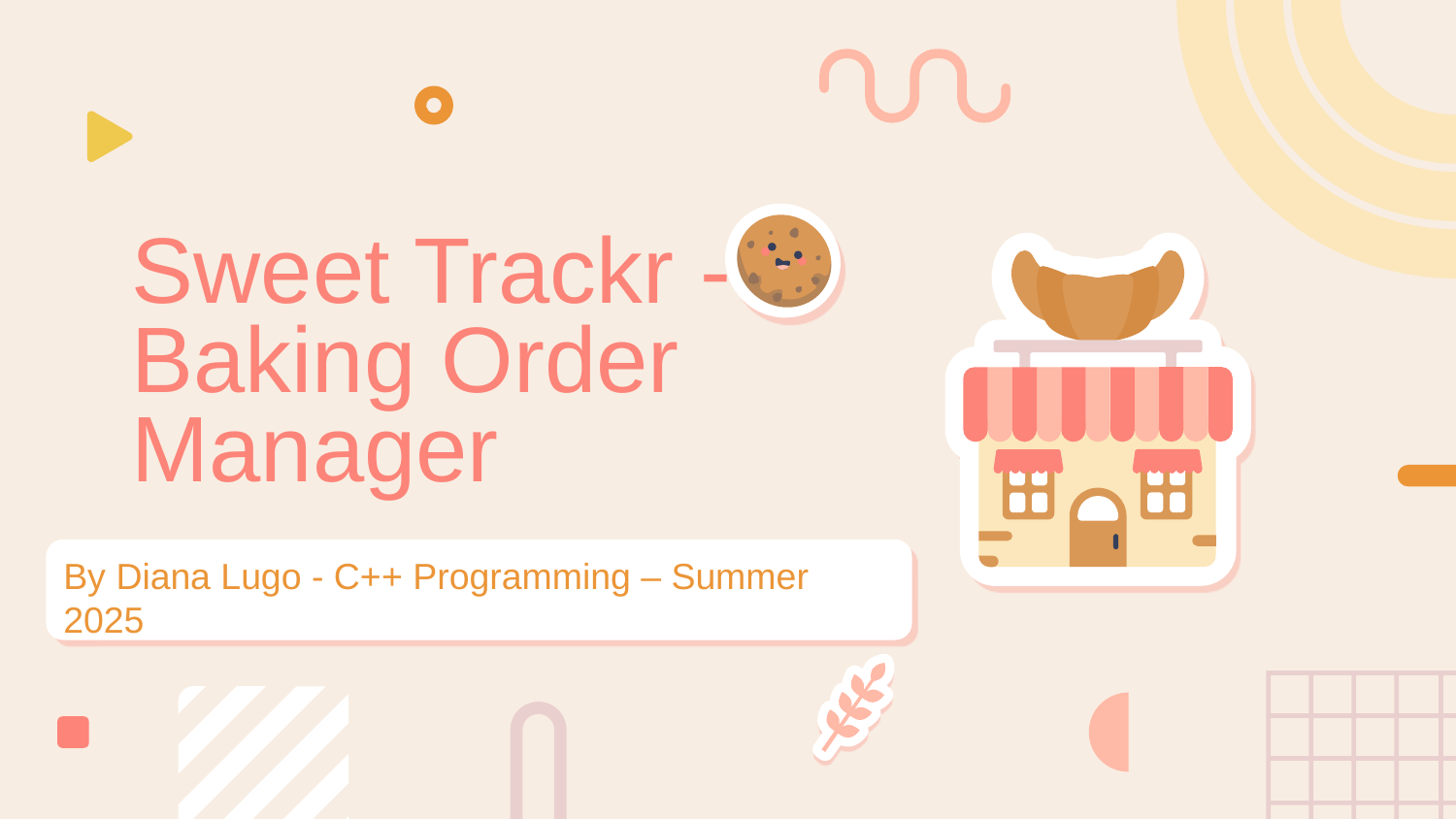

# Sweet Trackr - Baking Order Manager

By Diana Lugo - C++ Programming – Summer 2025